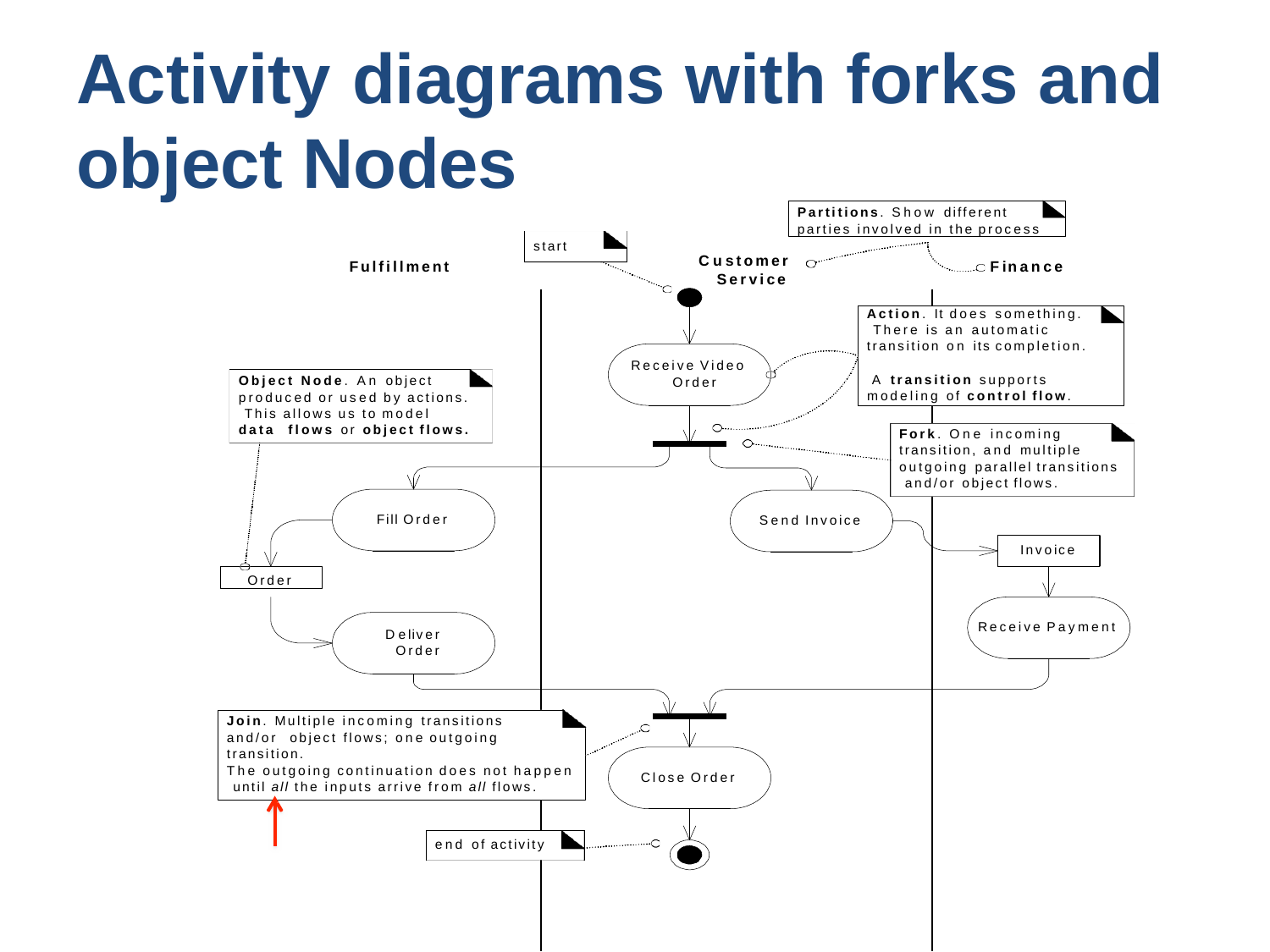

# Activity	diagrams	with forks	and
object Nodes
Fulfillment
Partitions. Show different  parties involved in the process

start

Customer  Service
Finance

Action. It does something.  There is an automatic  transition on its completion.

Receive Video  Order

A transition supports  modeling of control flow.
Object Node. An object  produced or used by actions.  This allows us to model data  flows or object flows.

Fork. One incoming  transition, and multiple  outgoing parallel transitions  and/or object flows.

Fill Order
Send Invoice

Invoice

Order

Receive Payment
Deliver  Order

Join. Multiple incoming transitions and/or  object flows; one outgoing transition.

The outgoing continuation does not happen  until all the inputs arrive from all flows.
Close Order

end of activity